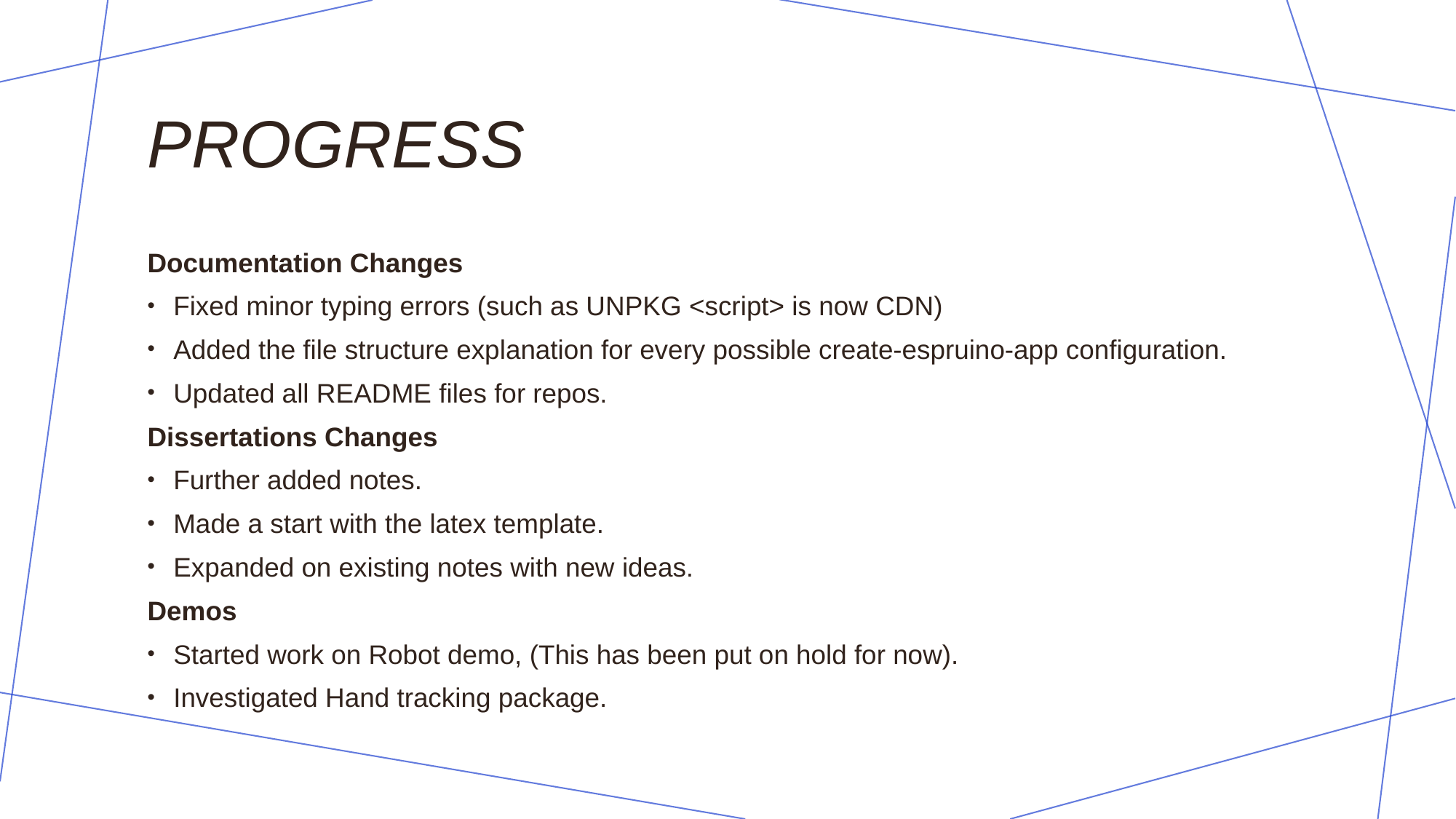

# Progress
Documentation Changes
Fixed minor typing errors (such as UNPKG <script> is now CDN)
Added the file structure explanation for every possible create-espruino-app configuration.
Updated all README files for repos.
Dissertations Changes
Further added notes.
Made a start with the latex template.
Expanded on existing notes with new ideas.
Demos
Started work on Robot demo, (This has been put on hold for now).
Investigated Hand tracking package.